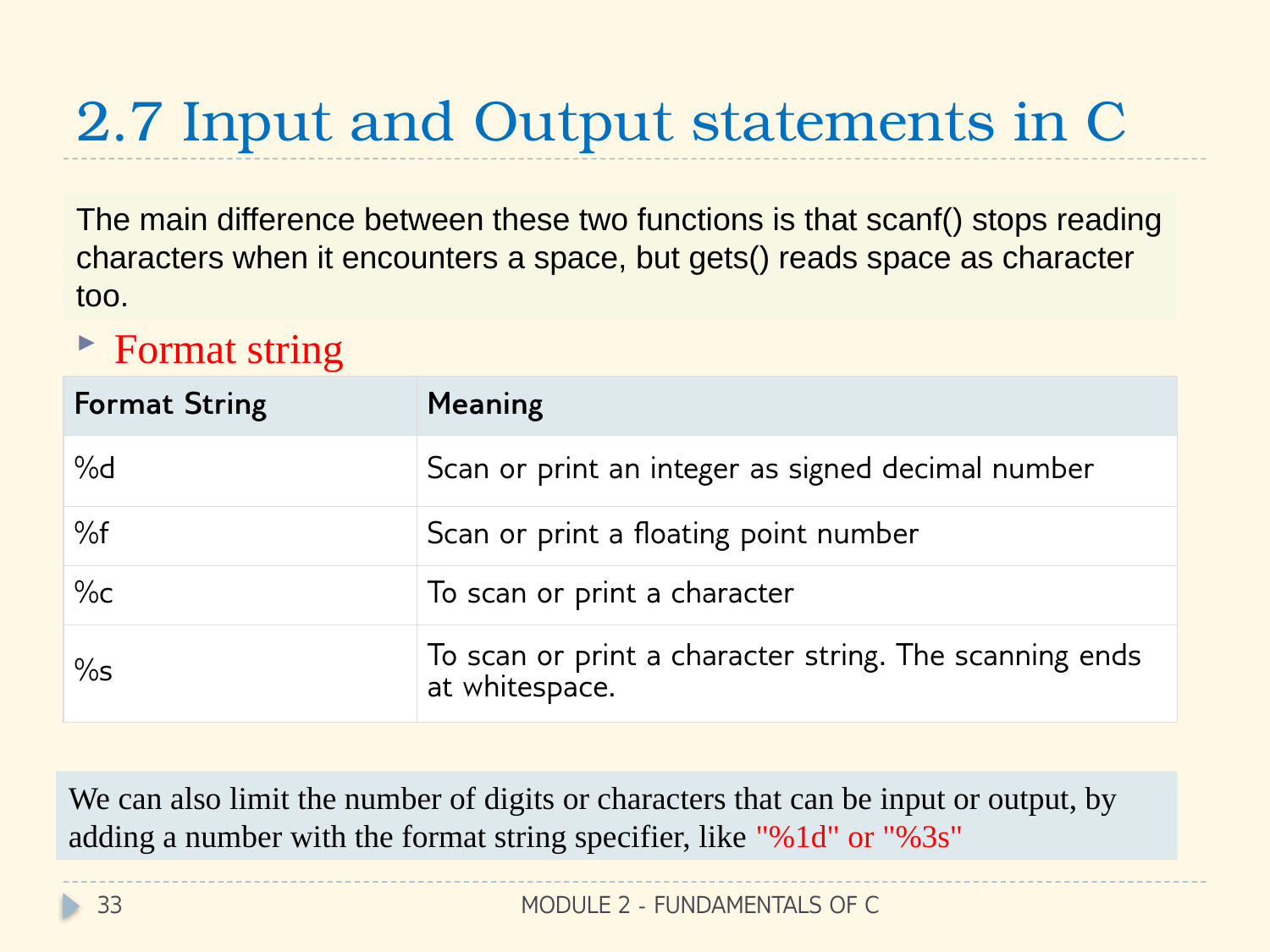

# 2.7 Input and Output statements in C

Format string

The main difference between these two functions is that scanf() stops reading characters when it encounters a space, but gets() reads space as character too.
| Format String | Meaning |
| --- | --- |
| %d | Scan or print an integer as signed decimal number |
| %f | Scan or print a floating point number |
| %c | To scan or print a character |
| %s | To scan or print a character string. The scanning ends at whitespace. |
We can also limit the number of digits or characters that can be input or output, by adding a number with the format string specifier, like "%1d" or "%3s"
33
MODULE 2 - FUNDAMENTALS OF C